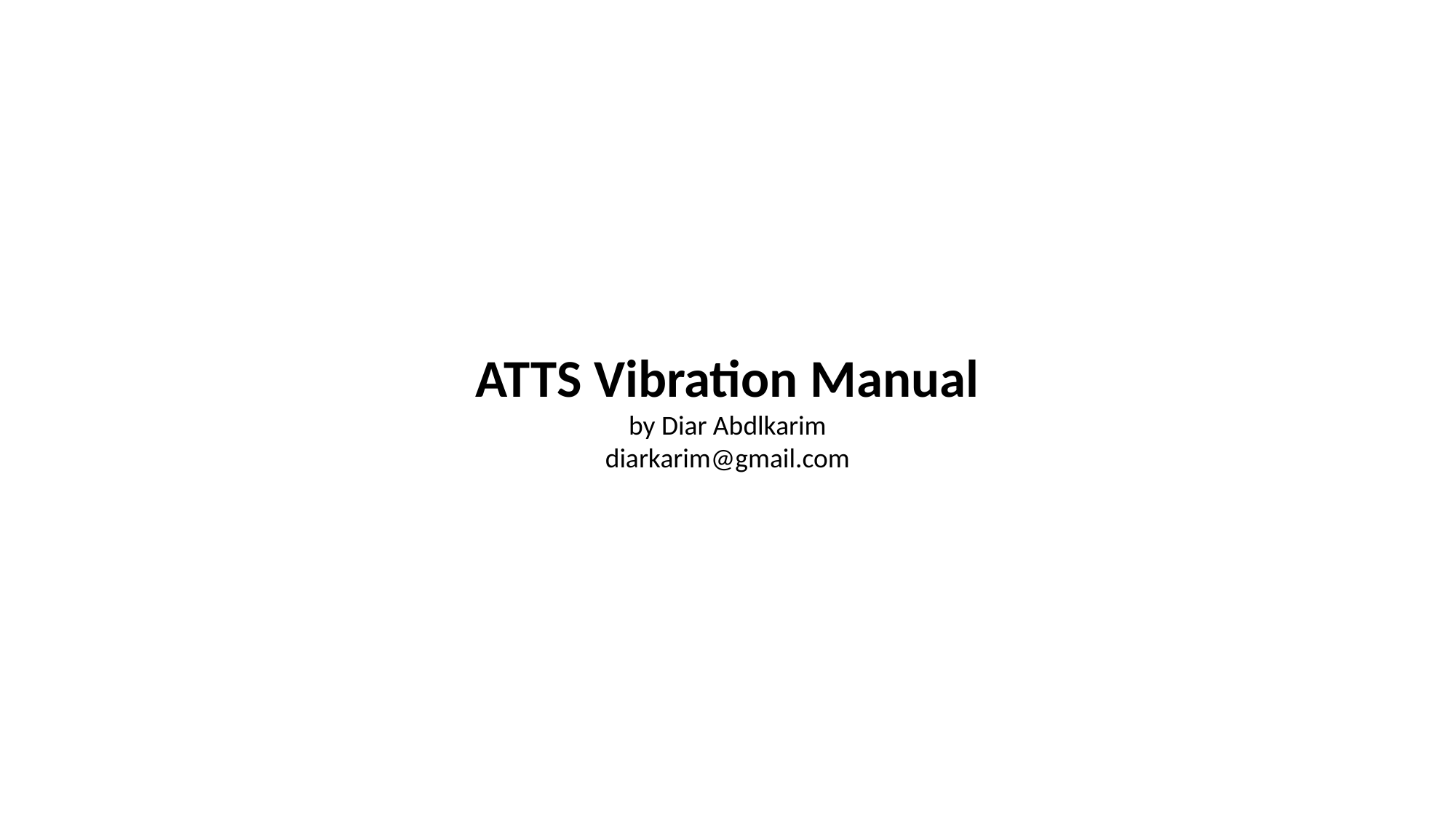

ATTS Vibration Manual
by Diar Abdlkarim
diarkarim@gmail.com